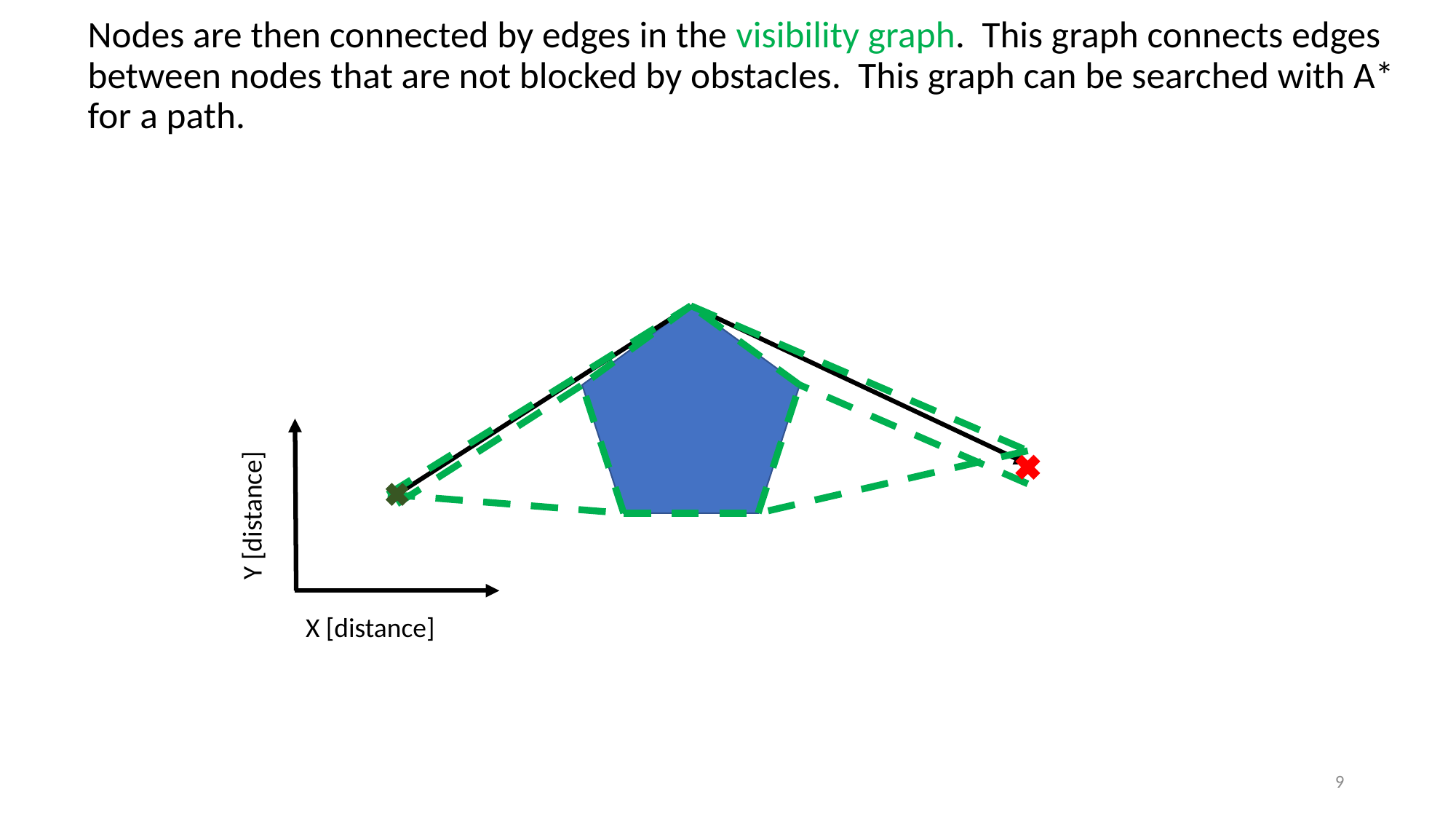

# Nodes are then connected by edges in the visibility graph.  This graph connects edges between nodes that are not blocked by obstacles.  This graph can be searched with A* for a path.

Y [distance]
X [distance]
9